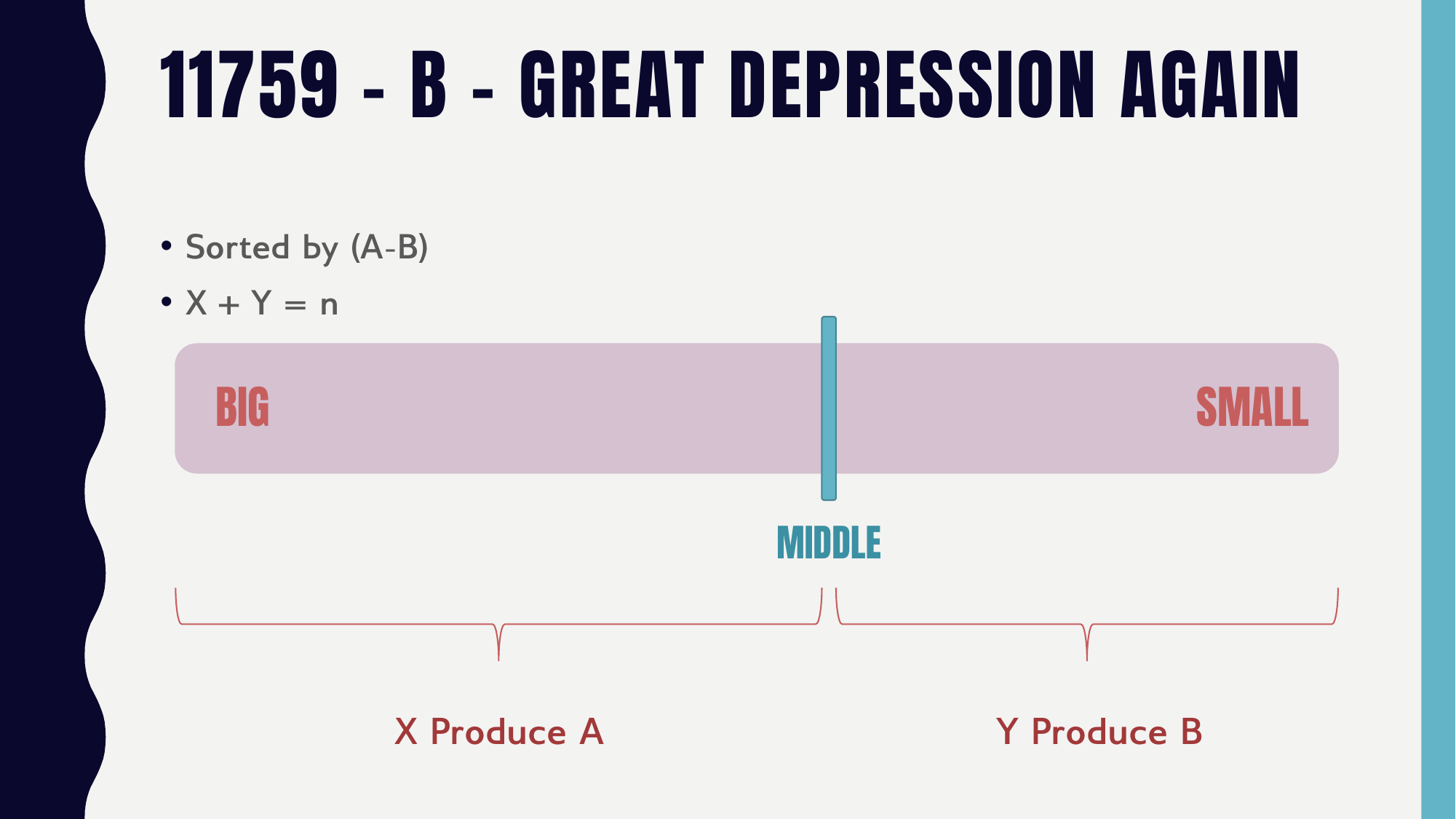

# 11759 - B - Great Depression Again
Sorted by (A-B)
X + Y = n

MIDDLE

BIG
SMALL

X Produce A

Y Produce B